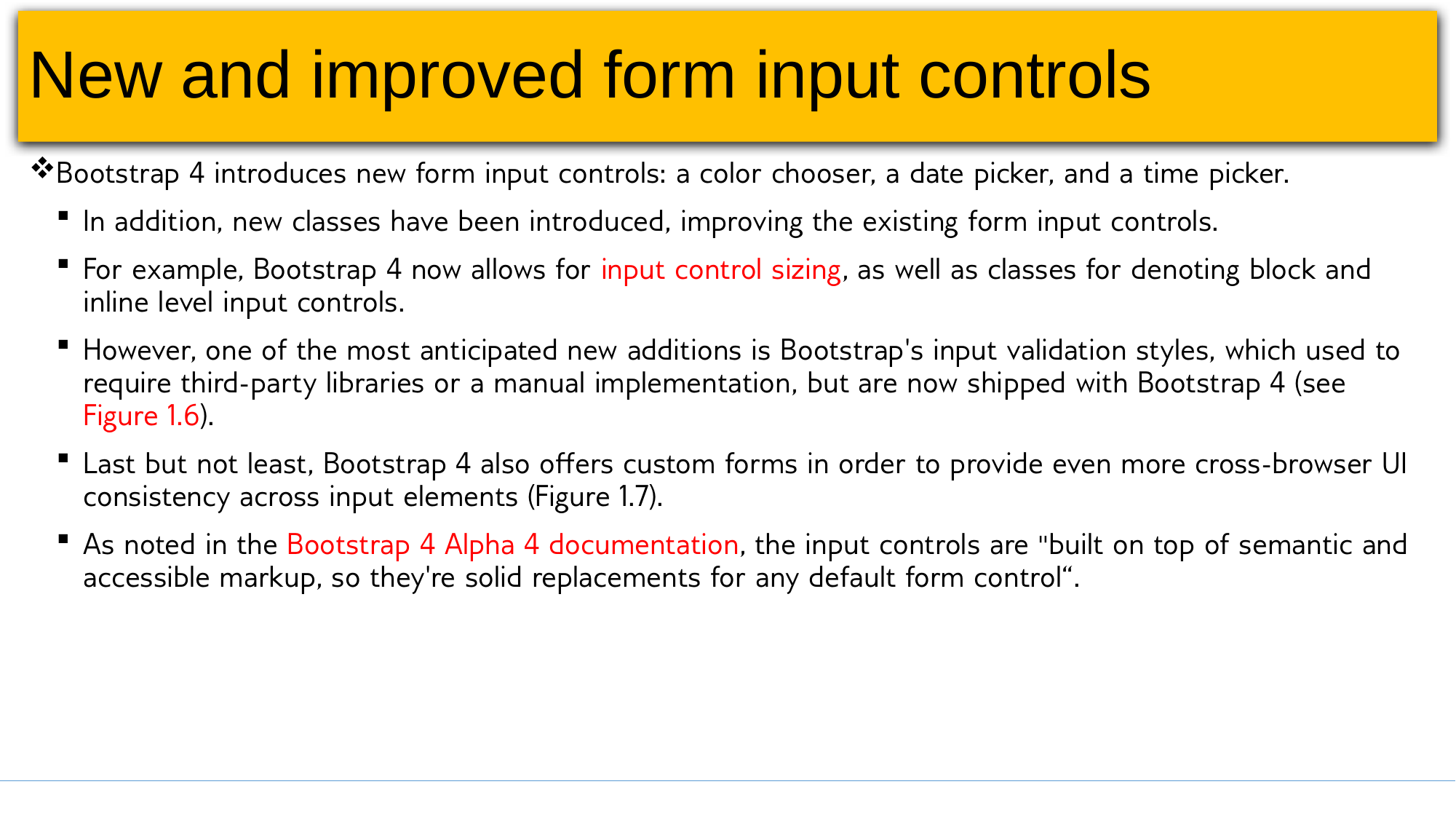

# New and improved form input controls
Bootstrap 4 introduces new form input controls: a color chooser, a date picker, and a time picker.
In addition, new classes have been introduced, improving the existing form input controls.
For example, Bootstrap 4 now allows for input control sizing, as well as classes for denoting block and inline level input controls.
However, one of the most anticipated new additions is Bootstrap's input validation styles, which used to require third-party libraries or a manual implementation, but are now shipped with Bootstrap 4 (see Figure 1.6).
Last but not least, Bootstrap 4 also offers custom forms in order to provide even more cross-browser UI consistency across input elements (Figure 1.7).
As noted in the Bootstrap 4 Alpha 4 documentation, the input controls are "built on top of semantic and accessible markup, so they're solid replacements for any default form control“.